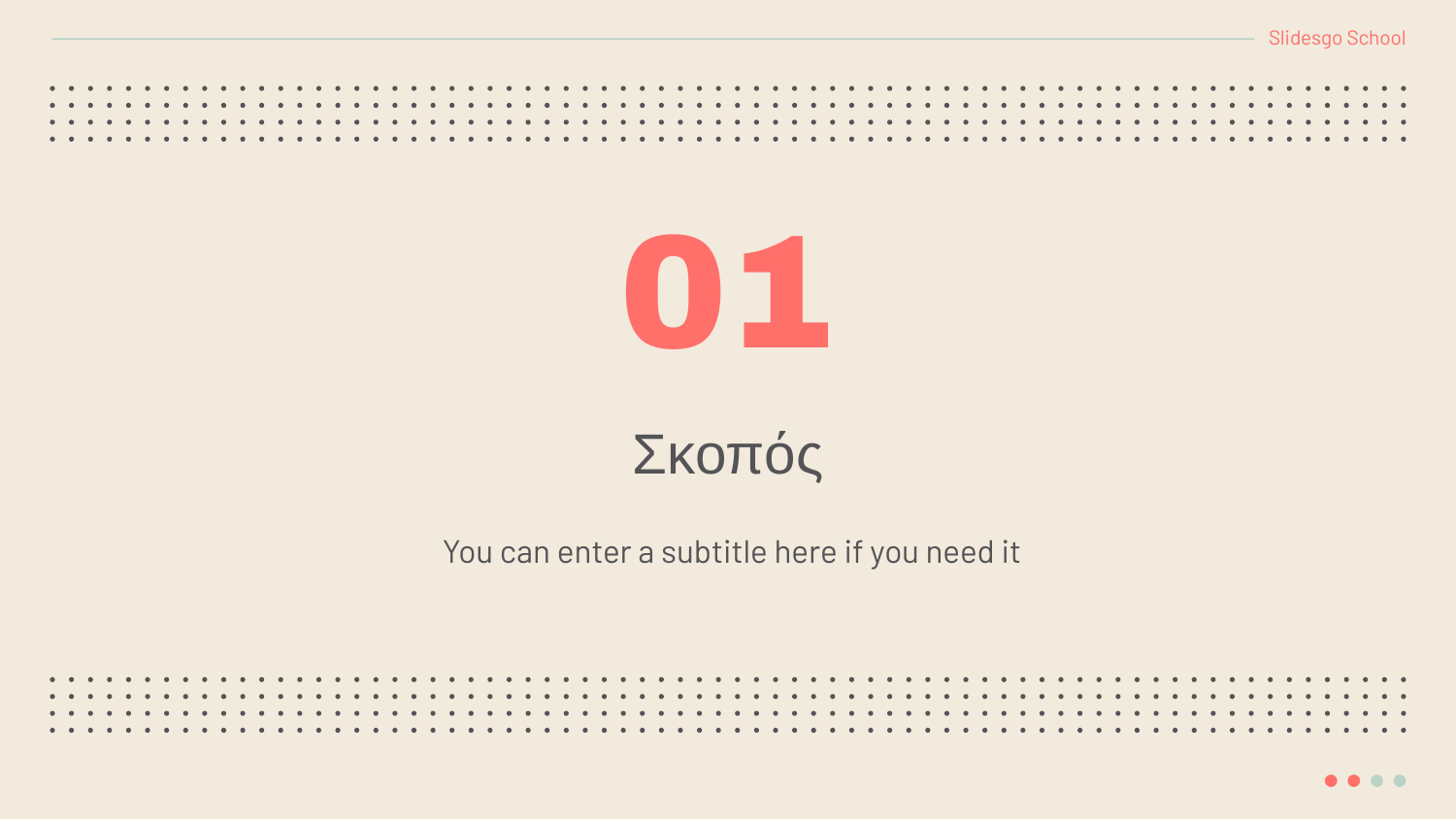

Slidesgo School

01
# Σκοπός
You can enter a subtitle here if you need it